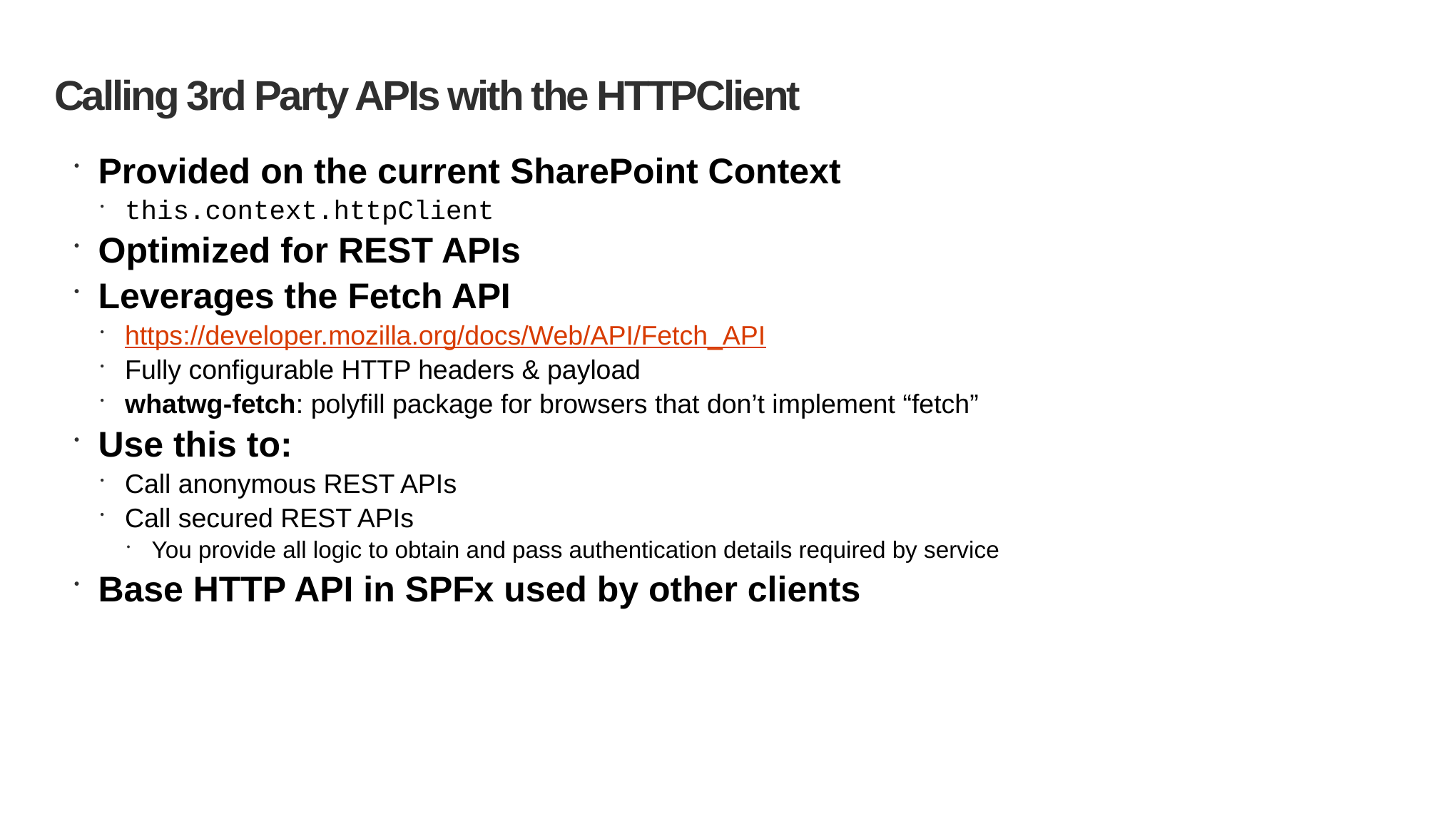

# Calling 3rd Party APIs with the HTTPClient
Provided on the current SharePoint Context
this.context.httpClient
Optimized for REST APIs
Leverages the Fetch API
https://developer.mozilla.org/docs/Web/API/Fetch_API
Fully configurable HTTP headers & payload
whatwg-fetch: polyfill package for browsers that don’t implement “fetch”
Use this to:
Call anonymous REST APIs
Call secured REST APIs
You provide all logic to obtain and pass authentication details required by service
Base HTTP API in SPFx used by other clients